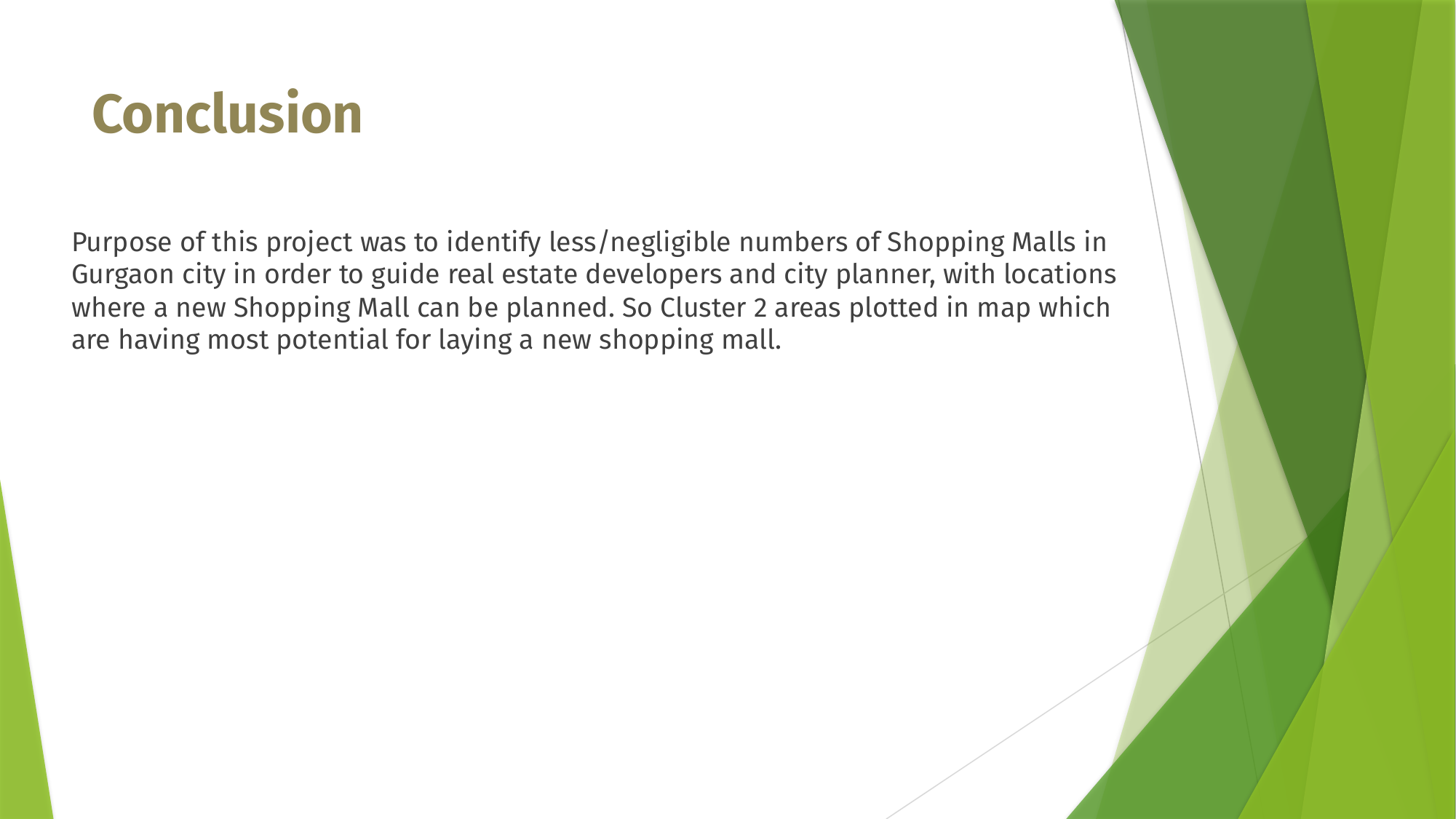

# Conclusion
Purpose of this project was to identify less/negligible numbers of Shopping Malls in Gurgaon city in order to guide real estate developers and city planner, with locations where a new Shopping Mall can be planned. So Cluster 2 areas plotted in map which are having most potential for laying a new shopping mall.